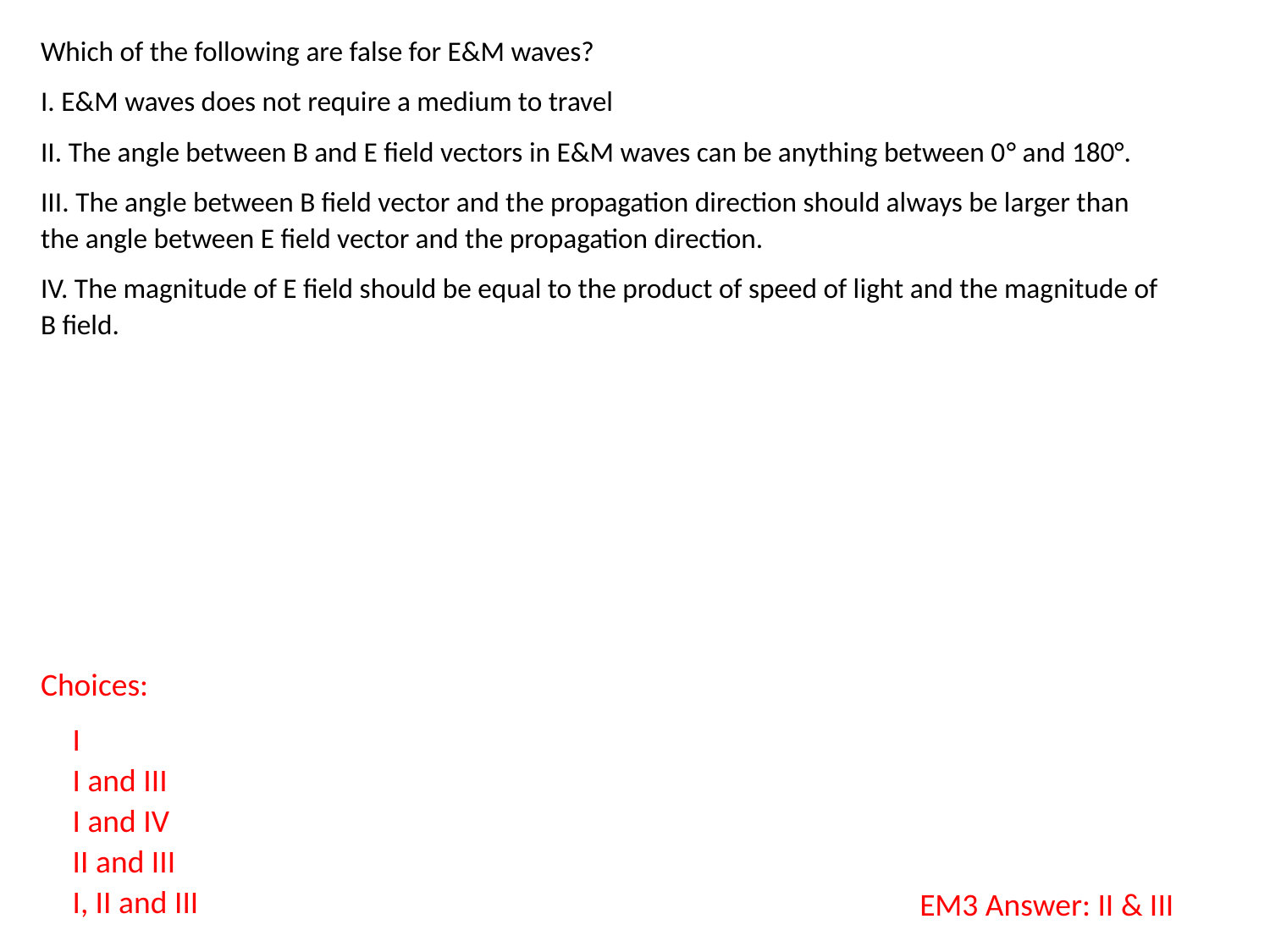

Which of the following are false for E&M waves?
I. E&M waves does not require a medium to travel
II. The angle between B and E field vectors in E&M waves can be anything between 0° and 180°.
III. The angle between B field vector and the propagation direction should always be larger than the angle between E field vector and the propagation direction.
IV. The magnitude of E field should be equal to the product of speed of light and the magnitude of B field.
Choices:
I
I and III
I and IV
II and III
I, II and III
EM3 Answer: II & III